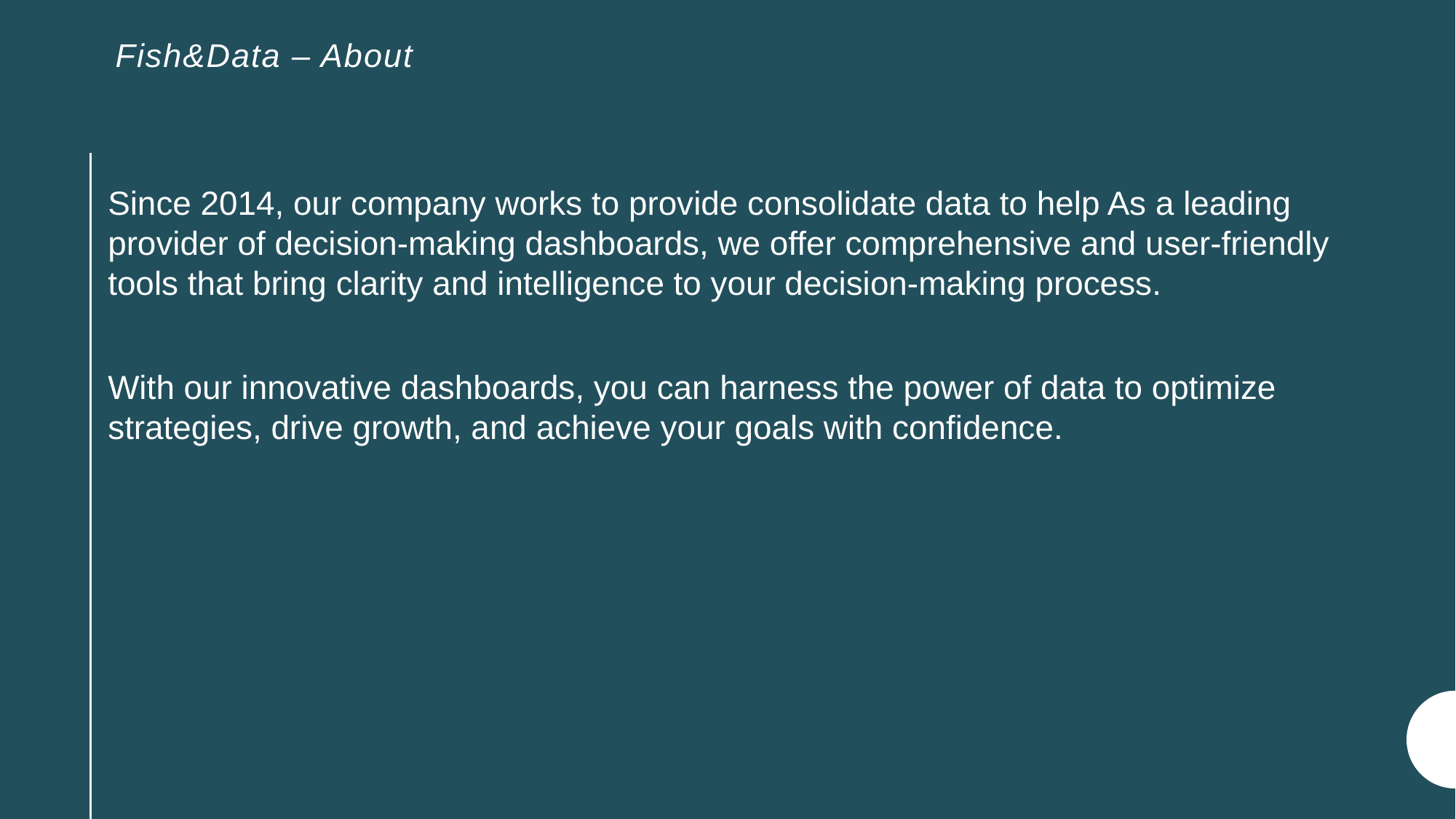

# Fish&Data – About
Since 2014, our company works to provide consolidate data to help As a leading provider of decision-making dashboards, we offer comprehensive and user-friendly tools that bring clarity and intelligence to your decision-making process.

With our innovative dashboards, you can harness the power of data to optimize strategies, drive growth, and achieve your goals with confidence.